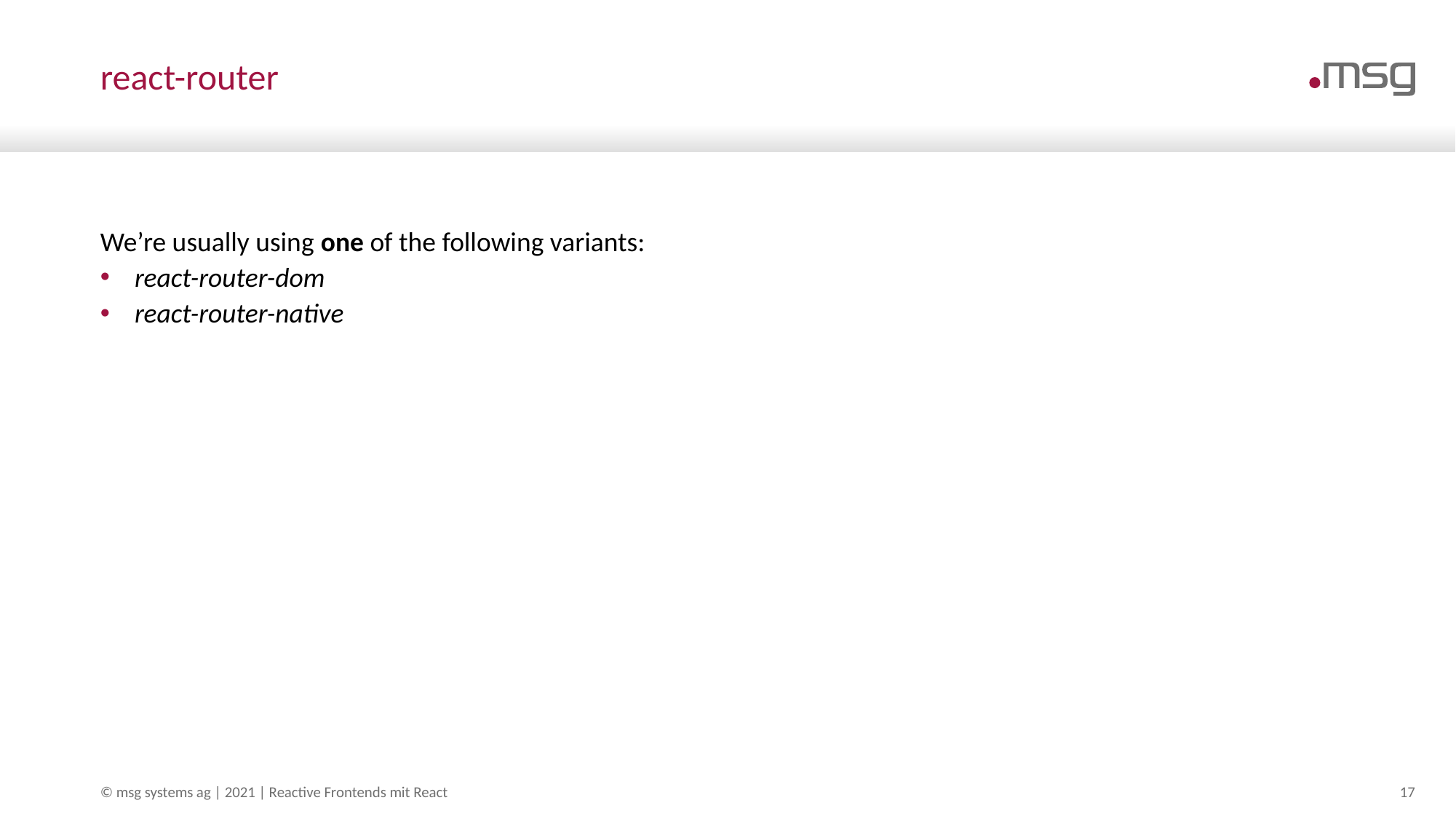

# react-router
We’re usually using one of the following variants:
react-router-dom
react-router-native
© msg systems ag | 2021 | Reactive Frontends mit React
17